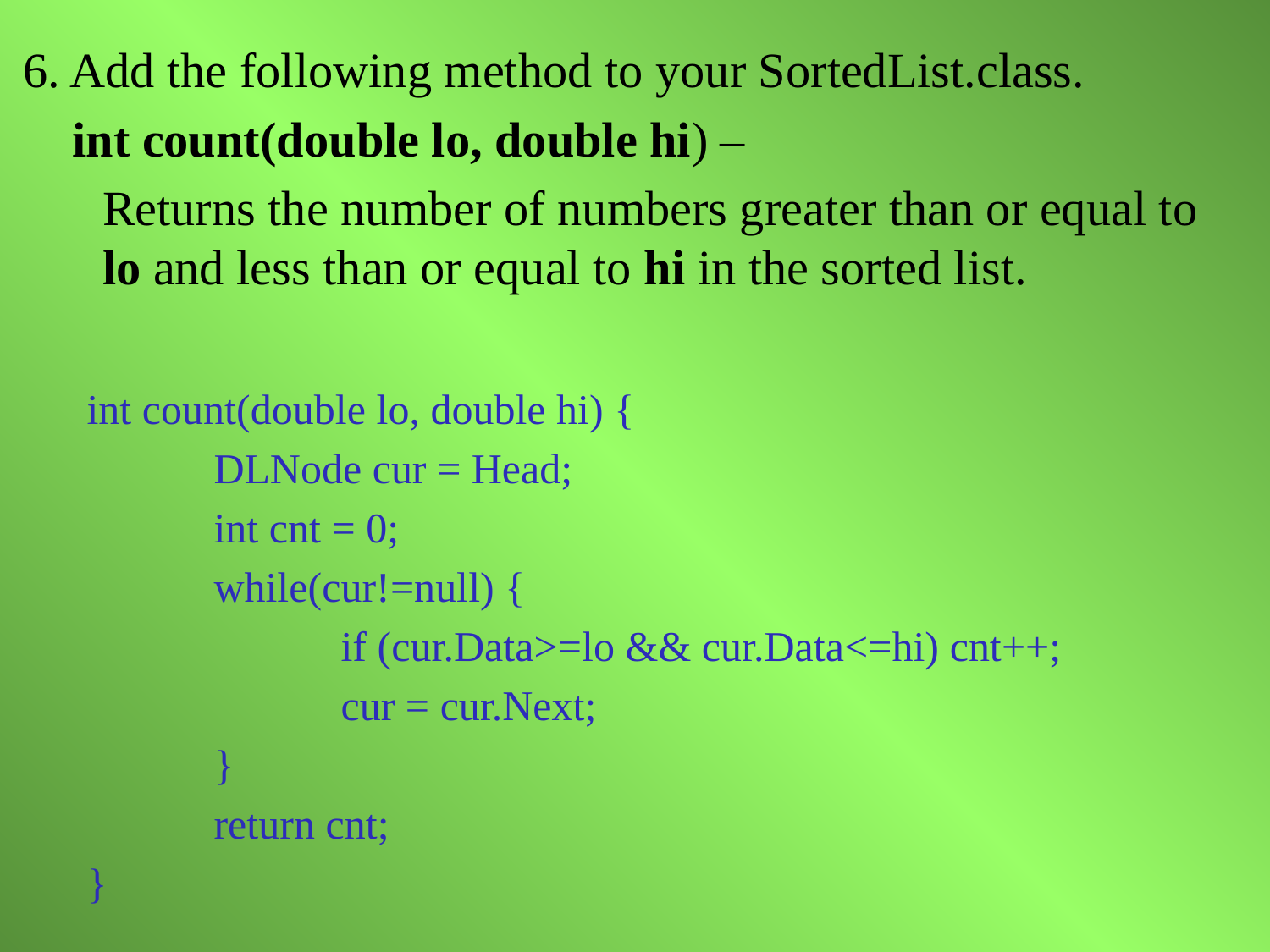

6. Add the following method to your SortedList.class.
    int count(double lo, double hi) –
	Returns the number of numbers greater than or equal to lo and less than or equal to hi in the sorted list.

int count(double lo, double hi) {
	DLNode cur = Head;
	int cnt = 0;
	while(cur!=null) {
		if (cur.Data>=lo && cur.Data<=hi) cnt++;
		cur = cur.Next;
	}
	return cnt;
}